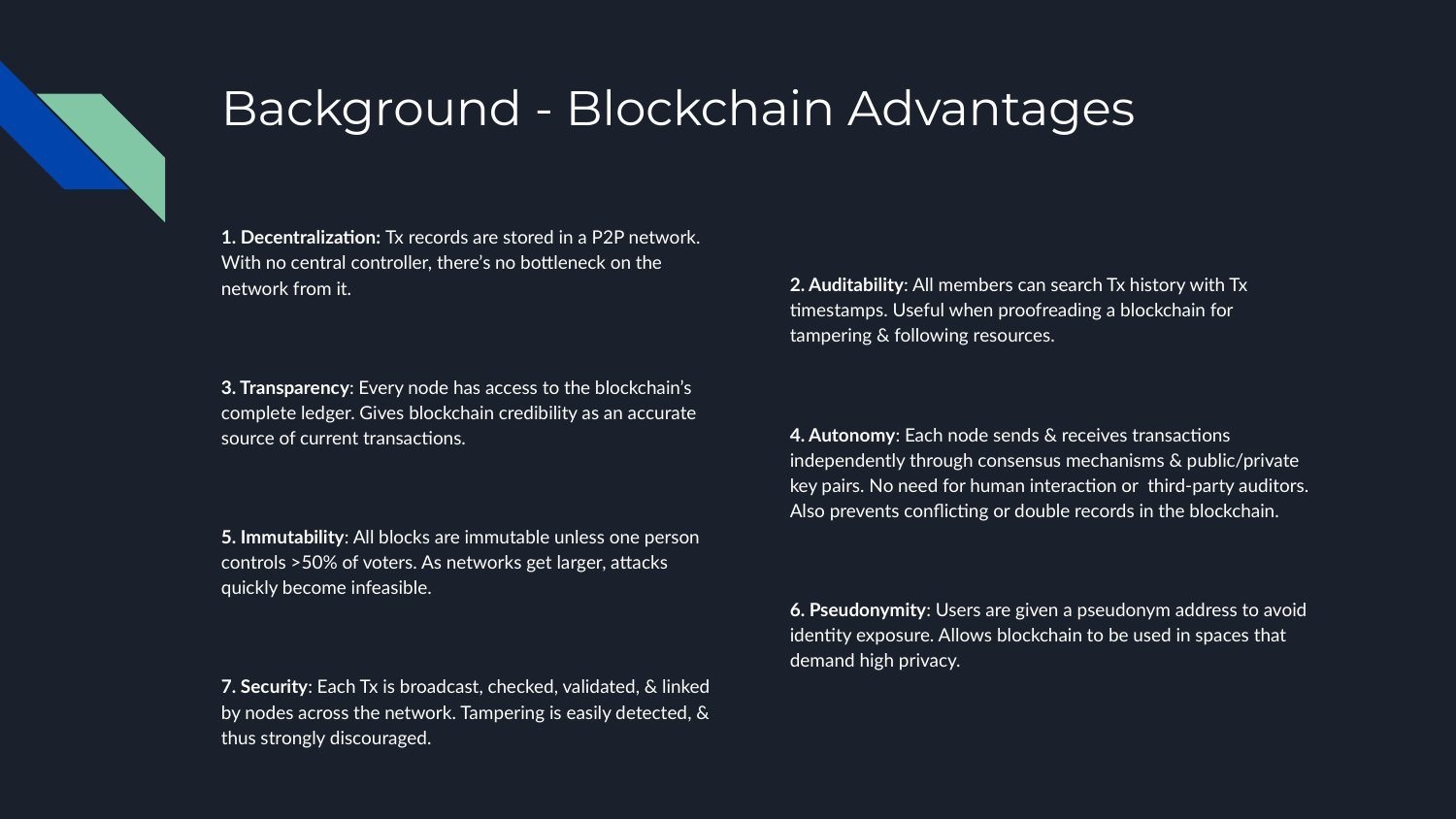

# Background - Blockchain Advantages
1. Decentralization: Tx records are stored in a P2P network. With no central controller, there’s no bottleneck on the network from it.

3. Transparency: Every node has access to the blockchain’s complete ledger. Gives blockchain credibility as an accurate source of current transactions.

5. Immutability: All blocks are immutable unless one person controls >50% of voters. As networks get larger, attacks quickly become infeasible.

7. Security: Each Tx is broadcast, checked, validated, & linked by nodes across the network. Tampering is easily detected, & thus strongly discouraged.
2. Auditability: All members can search Tx history with Tx timestamps. Useful when proofreading a blockchain for tampering & following resources.

4. Autonomy: Each node sends & receives transactions independently through consensus mechanisms & public/private key pairs. No need for human interaction or  third-party auditors. Also prevents conflicting or double records in the blockchain.

6. Pseudonymity: Users are given a pseudonym address to avoid identity exposure. Allows blockchain to be used in spaces that demand high privacy.